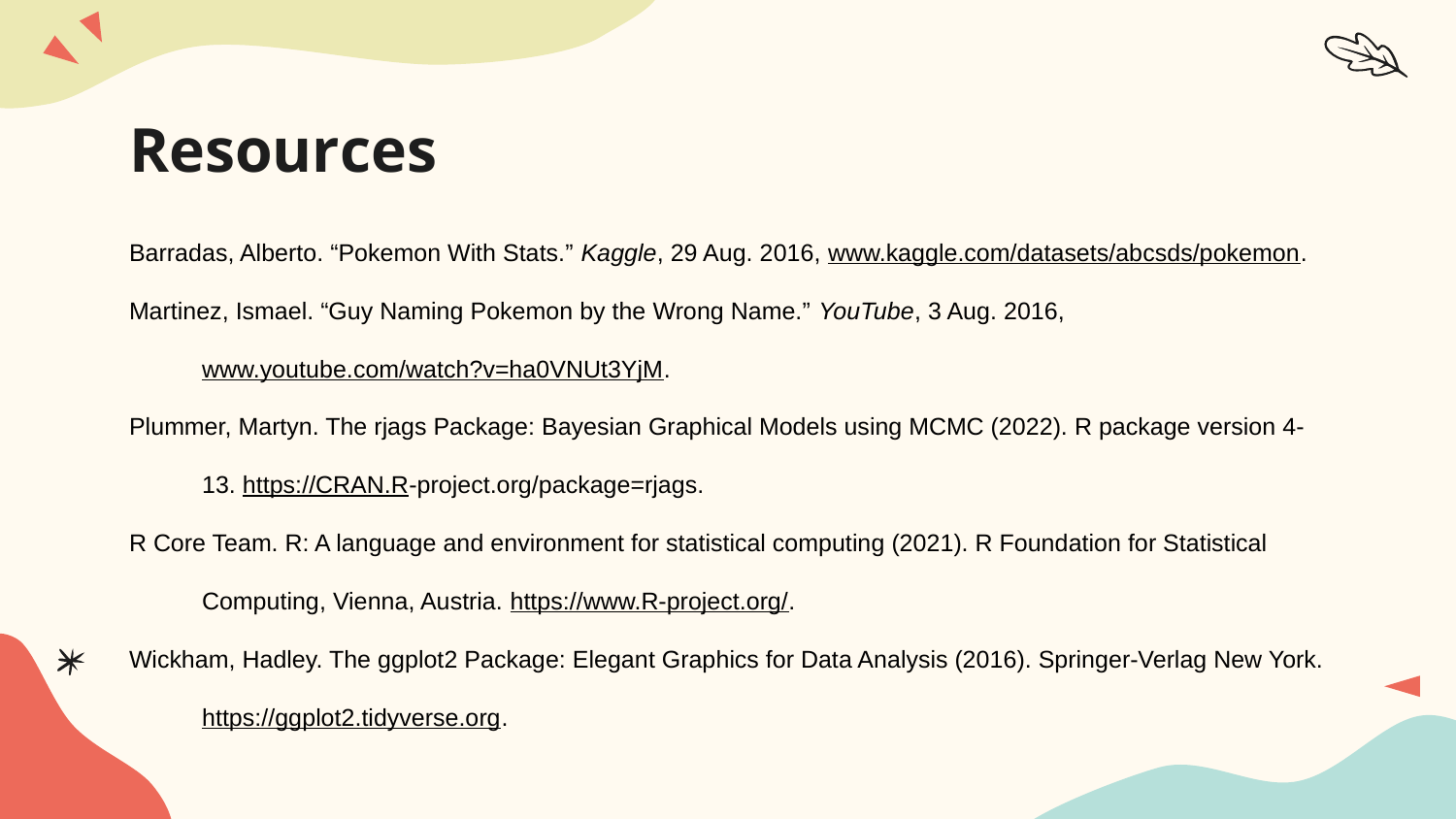

# Resources
Barradas, Alberto. “Pokemon With Stats.” Kaggle, 29 Aug. 2016, www.kaggle.com/datasets/abcsds/pokemon.
Martinez, Ismael. “Guy Naming Pokemon by the Wrong Name.” YouTube, 3 Aug. 2016, www.youtube.com/watch?v=ha0VNUt3YjM.
Plummer, Martyn. The rjags Package: Bayesian Graphical Models using MCMC (2022). R package version 4-13. https://CRAN.R-project.org/package=rjags.
R Core Team. R: A language and environment for statistical computing (2021). R Foundation for Statistical Computing, Vienna, Austria. https://www.R-project.org/.
Wickham, Hadley. The ggplot2 Package: Elegant Graphics for Data Analysis (2016). Springer-Verlag New York. https://ggplot2.tidyverse.org.